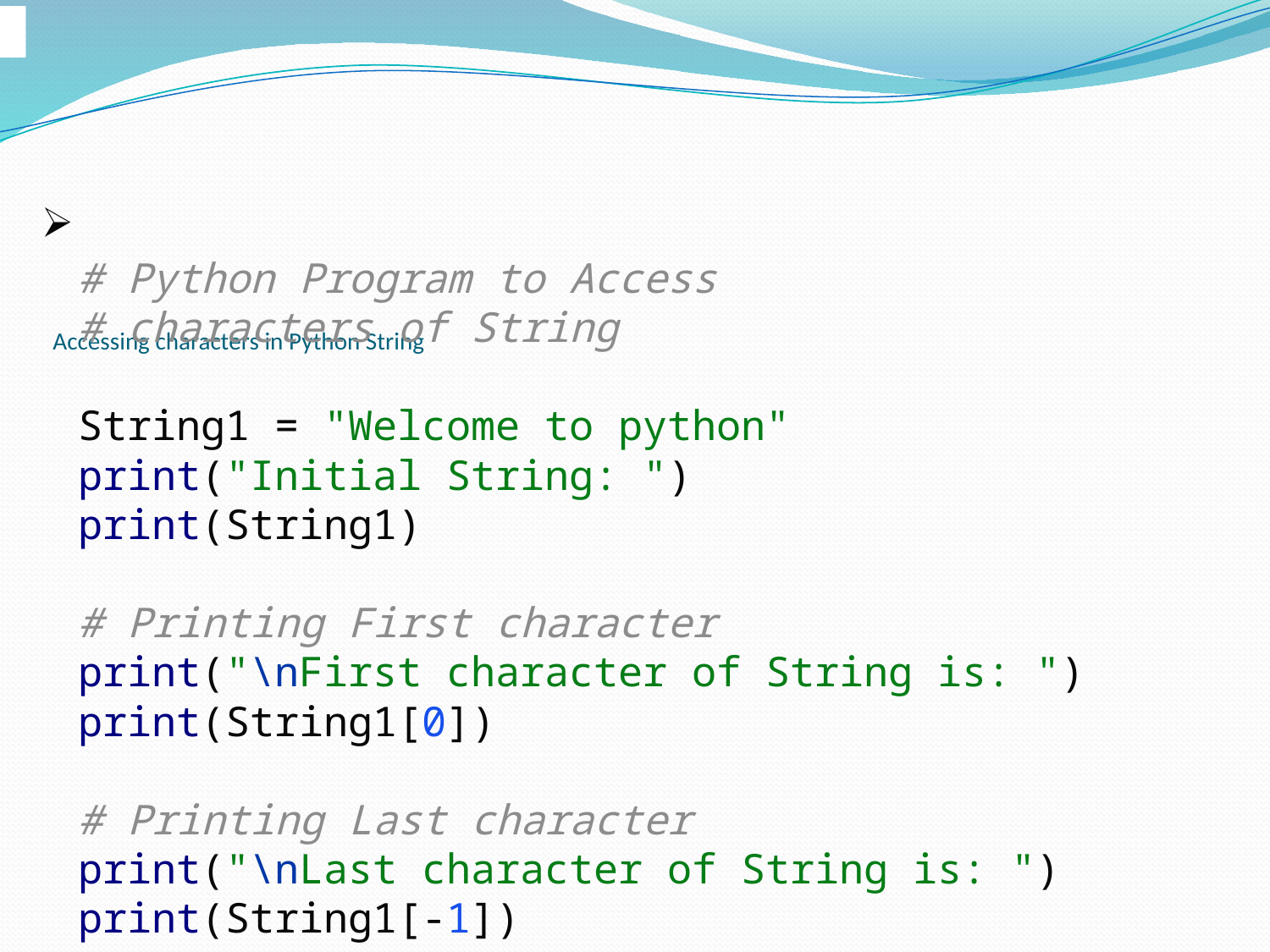

# Python Program to Access # characters of String String1 = "Welcome to python" print("Initial String: ") print(String1) # Printing First character print("\nFirst character of String is: ") print(String1[0]) # Printing Last character print("\nLast character of String is: ") print(String1[-1])

# Accessing characters in Python String